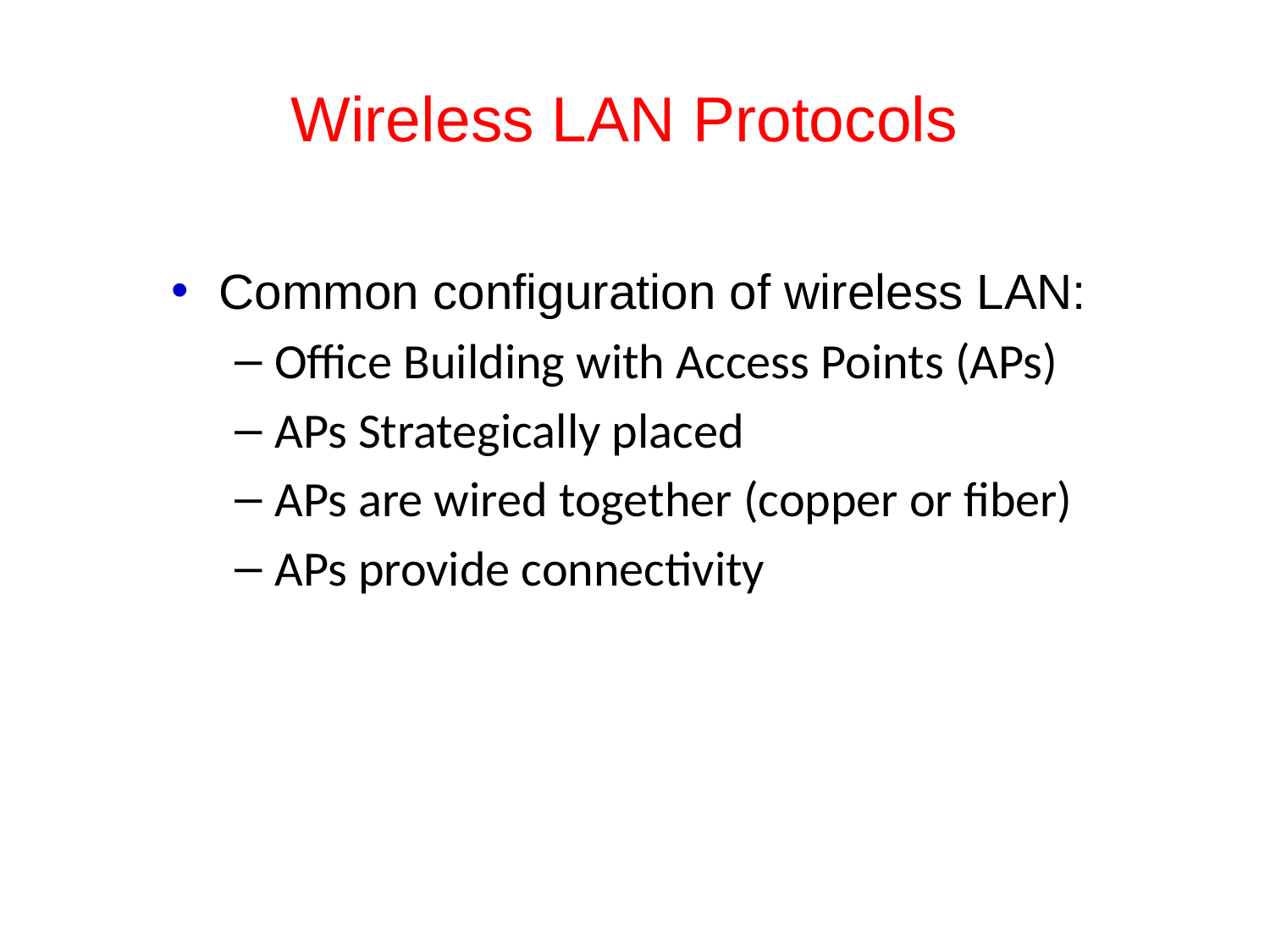

# Wireless LAN Protocols
Common configuration of wireless LAN:
Office Building with Access Points (APs)
APs Strategically placed
APs are wired together (copper or fiber)
APs provide connectivity